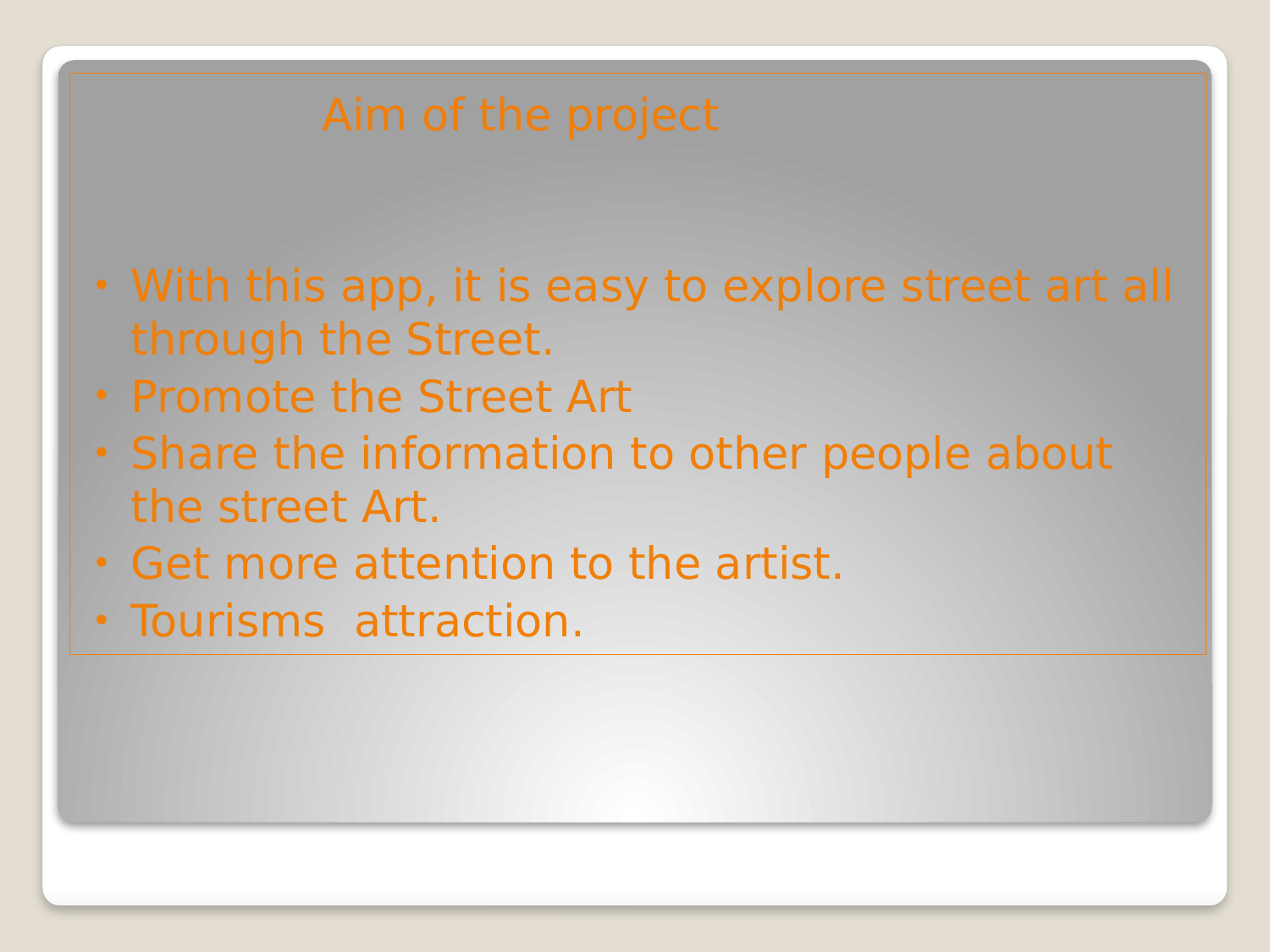

Aim of the project

With this app, it is easy to explore street art all through the Street.
Promote the Street Art
Share the information to other people about the street Art.
Get more attention to the artist.
Tourisms  attraction.